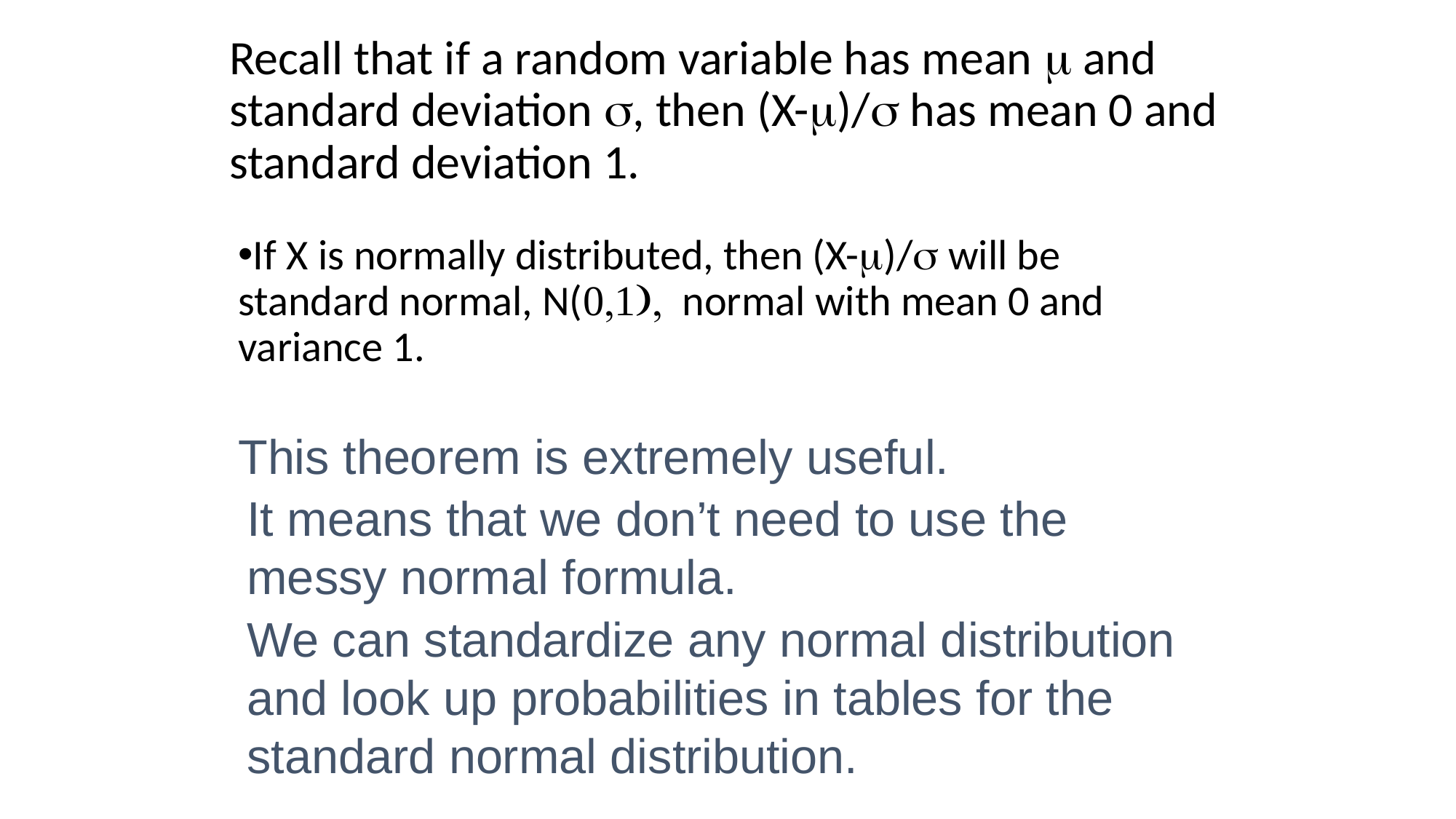

# Recall that if a random variable has mean μ and standard deviation σ, then (X-μ)/σ has mean 0 and standard deviation 1.
If X is normally distributed, then (X-μ)/σ will be standard normal, N(0,1),  normal with mean 0 and variance 1.
This theorem is extremely useful.
It means that we don’t need to use the messy normal formula.
We can standardize any normal distribution and look up probabilities in tables for the standard normal distribution.